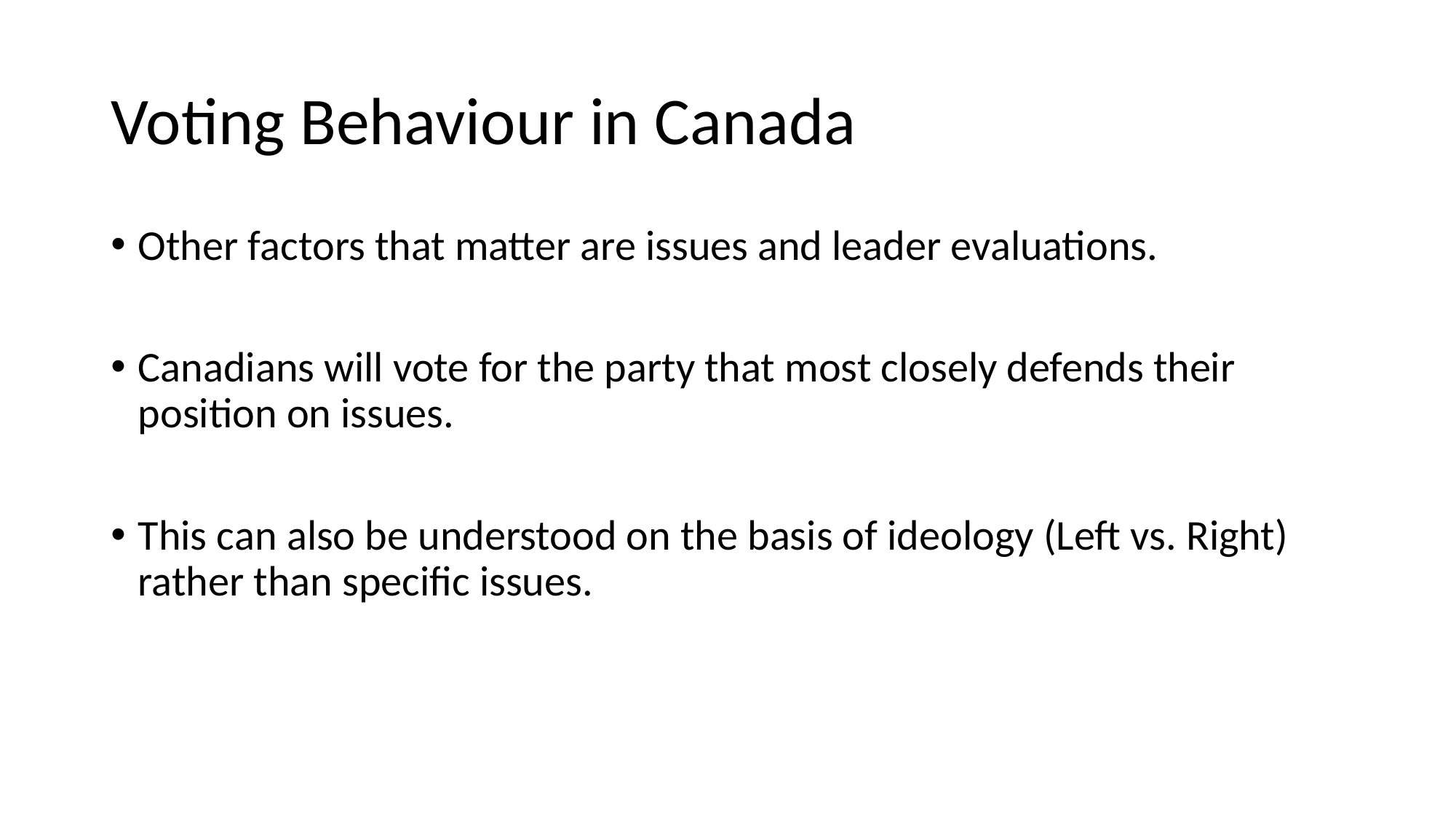

# Voting Behaviour in Canada
Other factors that matter are issues and leader evaluations.

Canadians will vote for the party that most closely defends their position on issues.

This can also be understood on the basis of ideology (Left vs. Right) rather than specific issues.